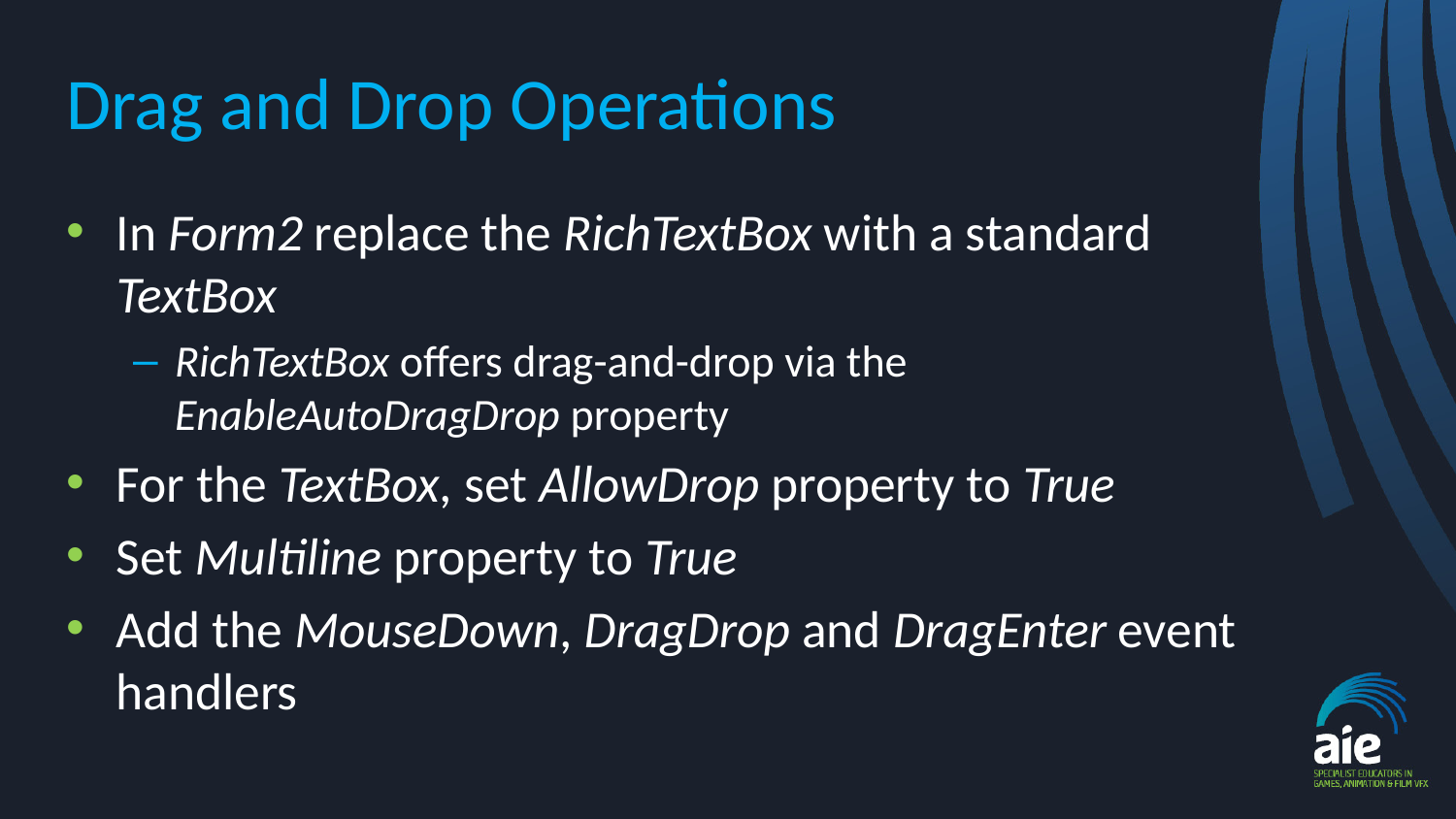

# Drag and Drop Operations
In Form2 replace the RichTextBox with a standard TextBox
RichTextBox offers drag-and-drop via the EnableAutoDragDrop property
For the TextBox, set AllowDrop property to True
Set Multiline property to True
Add the MouseDown, DragDrop and DragEnter event handlers